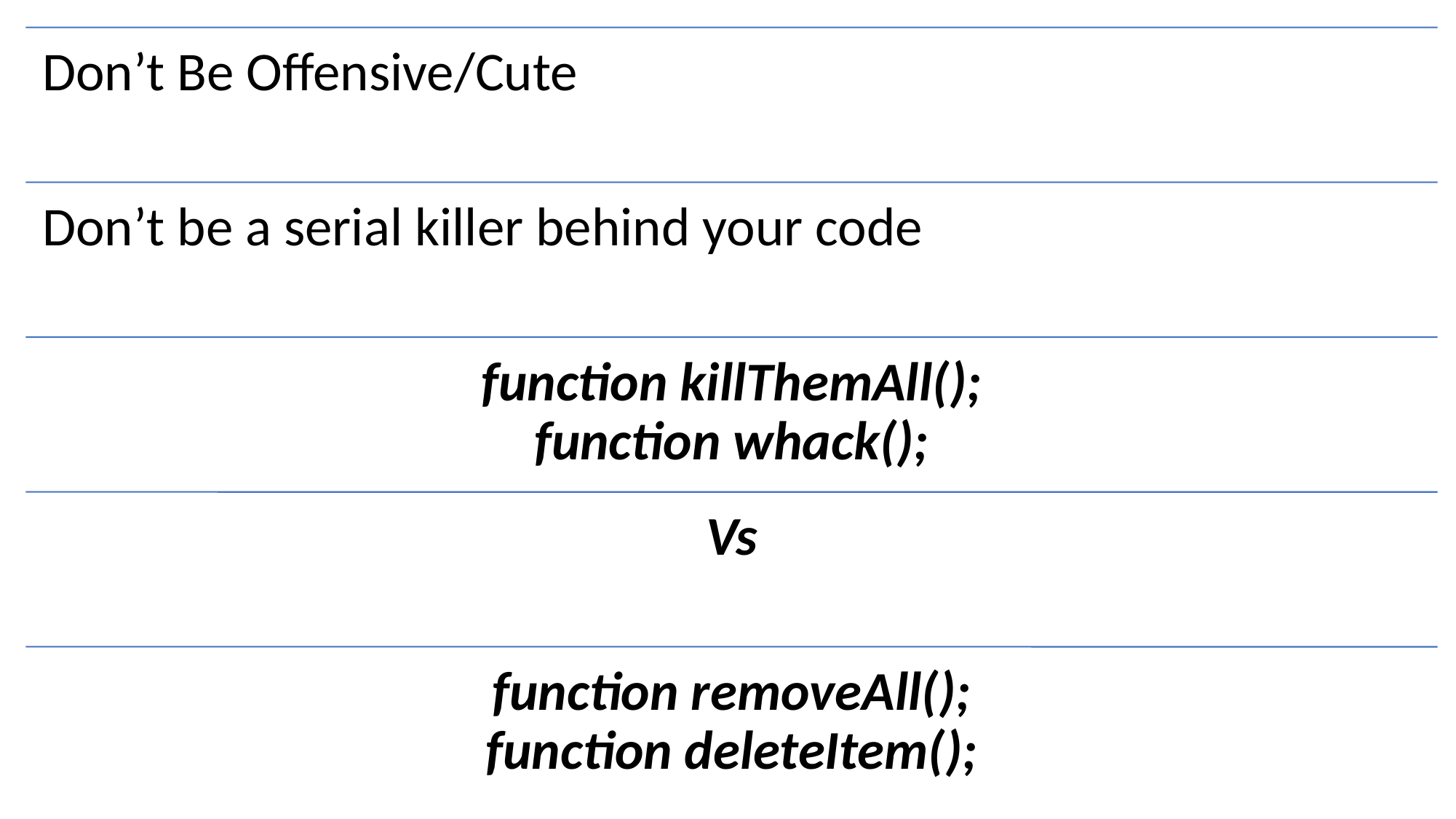

Don’t Be Offensive/Cute
Don’t be a serial killer behind your code
function killThemAll();
function whack();
Vs
function removeAll();
function deleteItem();